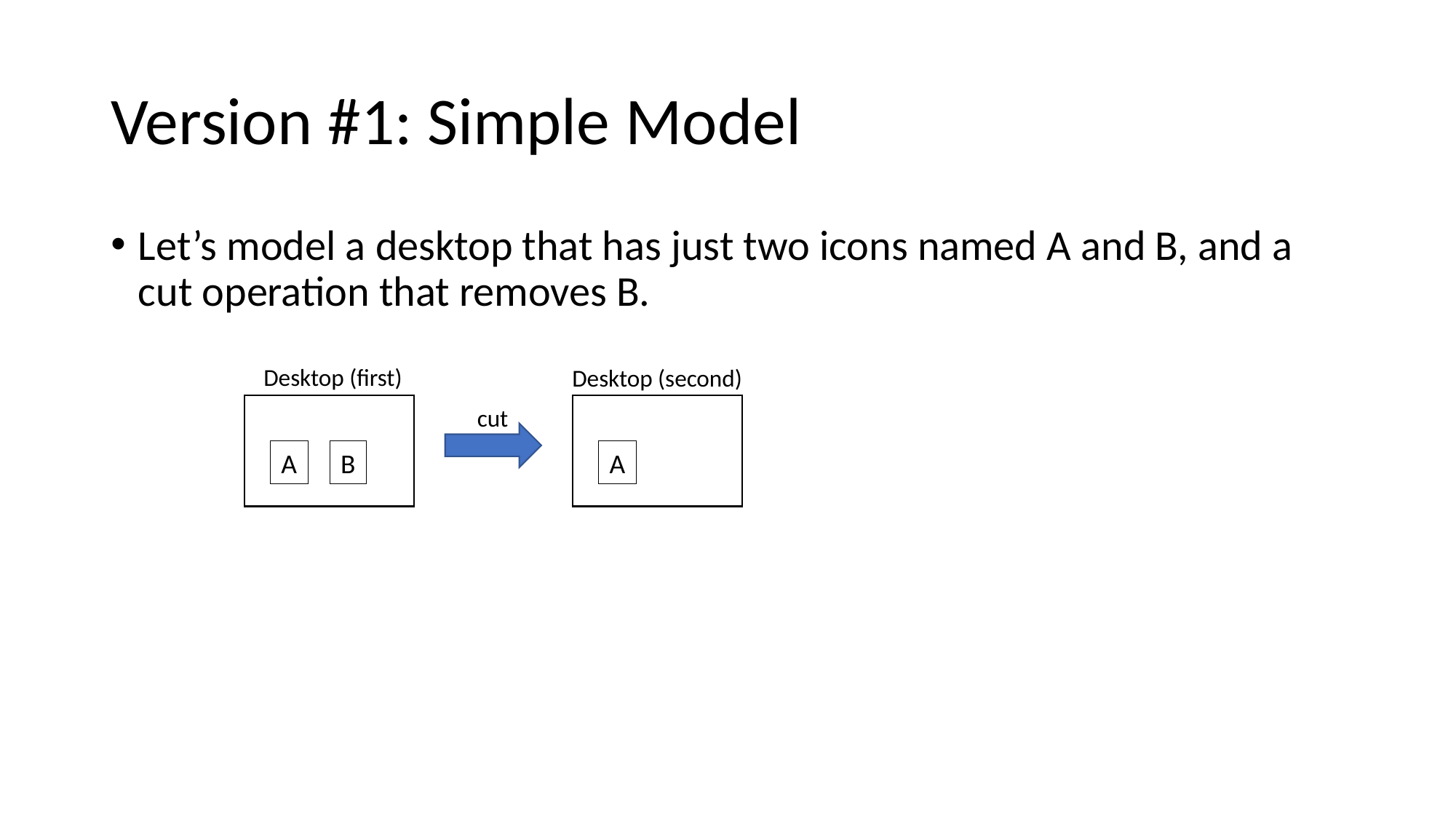

# Version #1: Simple Model
Let’s model a desktop that has just two icons named A and B, and a cut operation that removes B.
Desktop (first)
Desktop (second)

cut

A
B
A